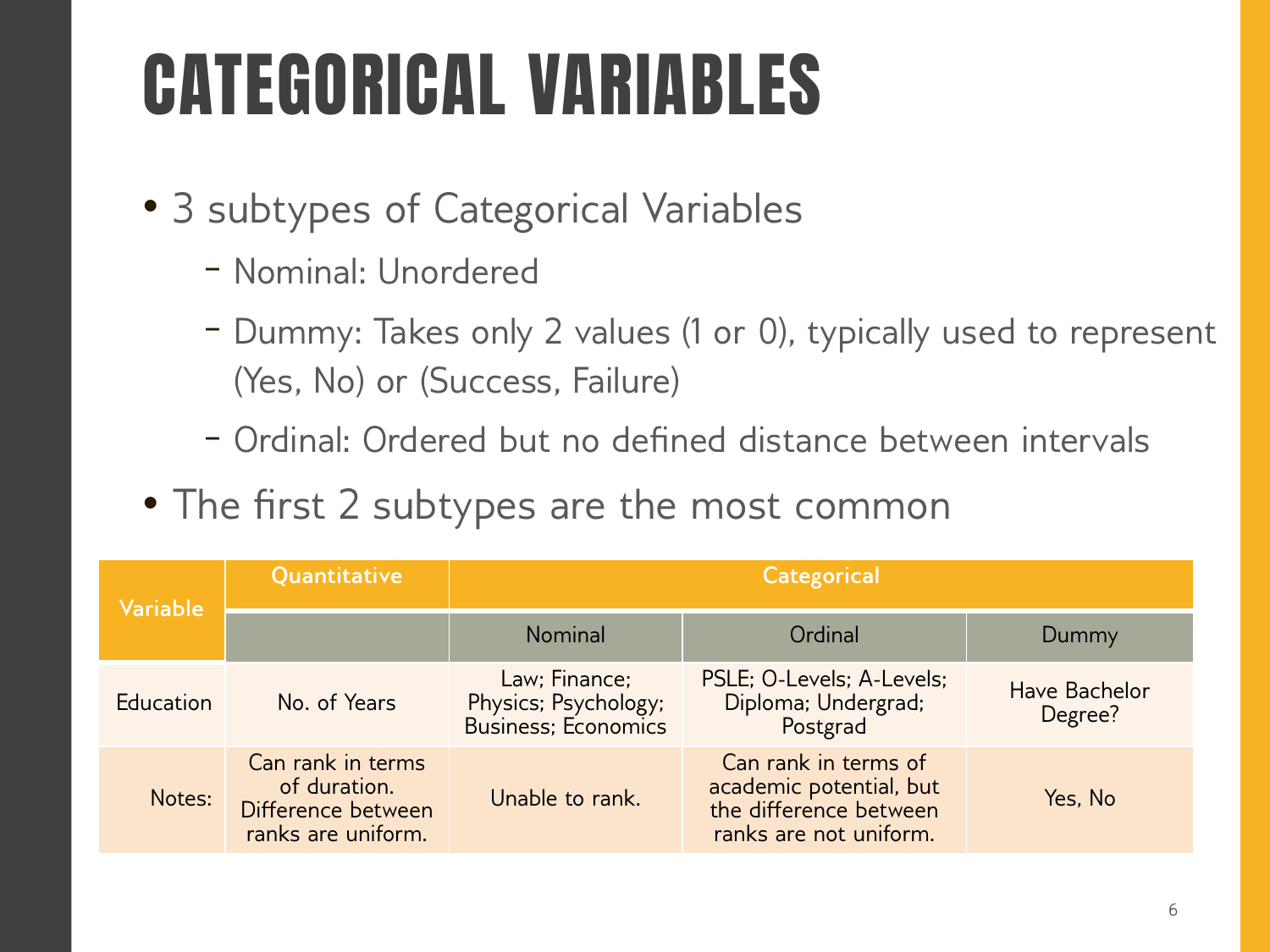

# Categorical variables
3 subtypes of Categorical Variables
Nominal: Unordered
Dummy: Takes only 2 values (1 or 0), typically used to represent (Yes, No) or (Success, Failure)
Ordinal: Ordered but no defined distance between intervals
The first 2 subtypes are the most common
| Variable | Quantitative | Categorical |  |  |
| --- | --- | --- | --- | --- |
|  |  | Nominal | Ordinal | Dummy |
| Education | No. of Years | Law; Finance; Physics; Psychology; Business; Economics | PSLE; O-Levels; A-Levels; Diploma; Undergrad; Postgrad | Have Bachelor Degree? |
| Notes: | Can rank in terms of duration. Difference between ranks are uniform. | Unable to rank. | Can rank in terms of academic potential, but the difference between ranks are not uniform. | Yes, No |
6